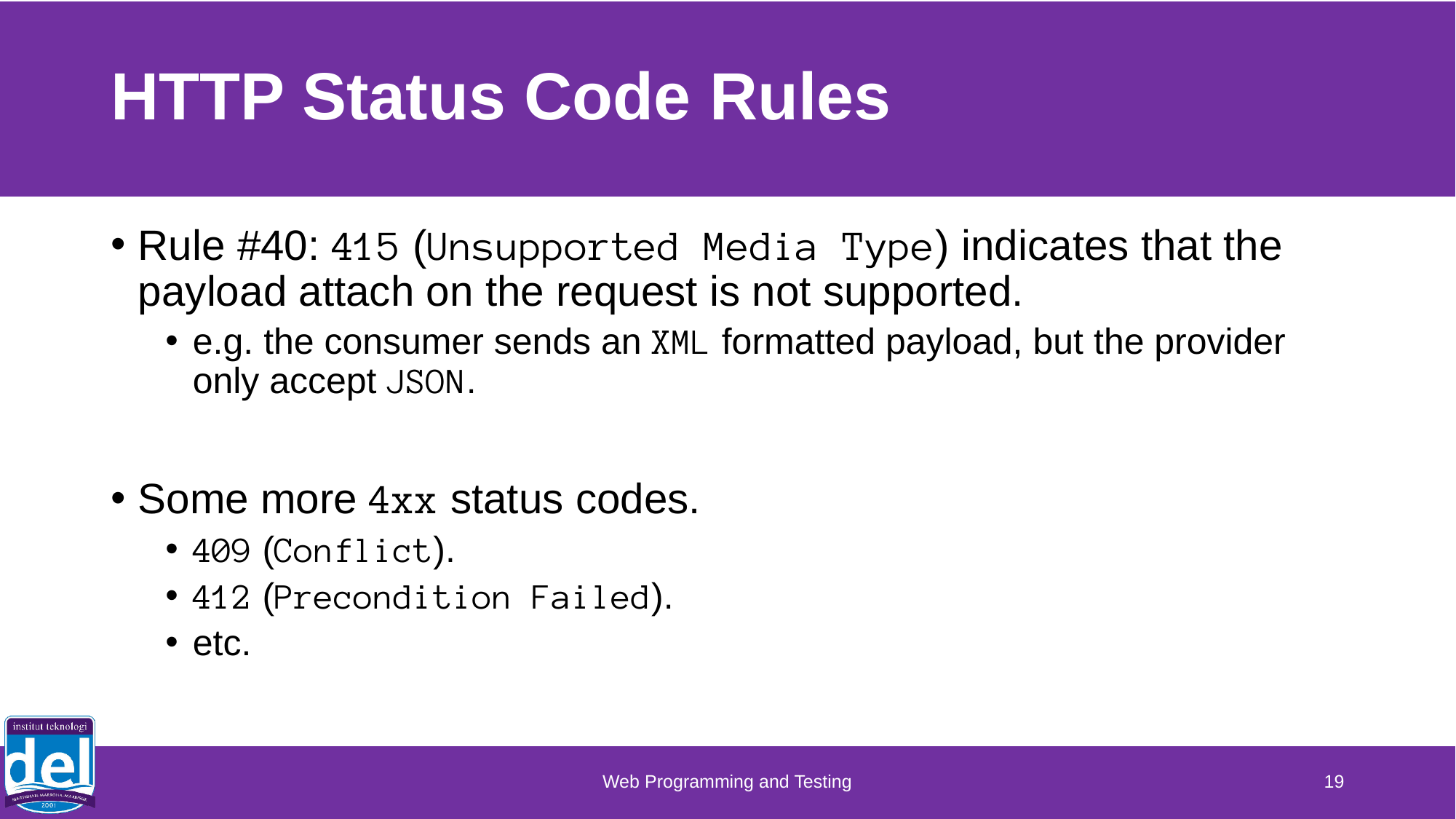

# HTTP Status Code Rules
Rule #40: 415 (Unsupported Media Type) indicates that the payload attach on the request is not supported.
e.g. the consumer sends an XML formatted payload, but the provider only accept JSON.

Some more 4xx status codes.
409 (Conflict).
412 (Precondition Failed).
etc.
Web Programming and Testing
19